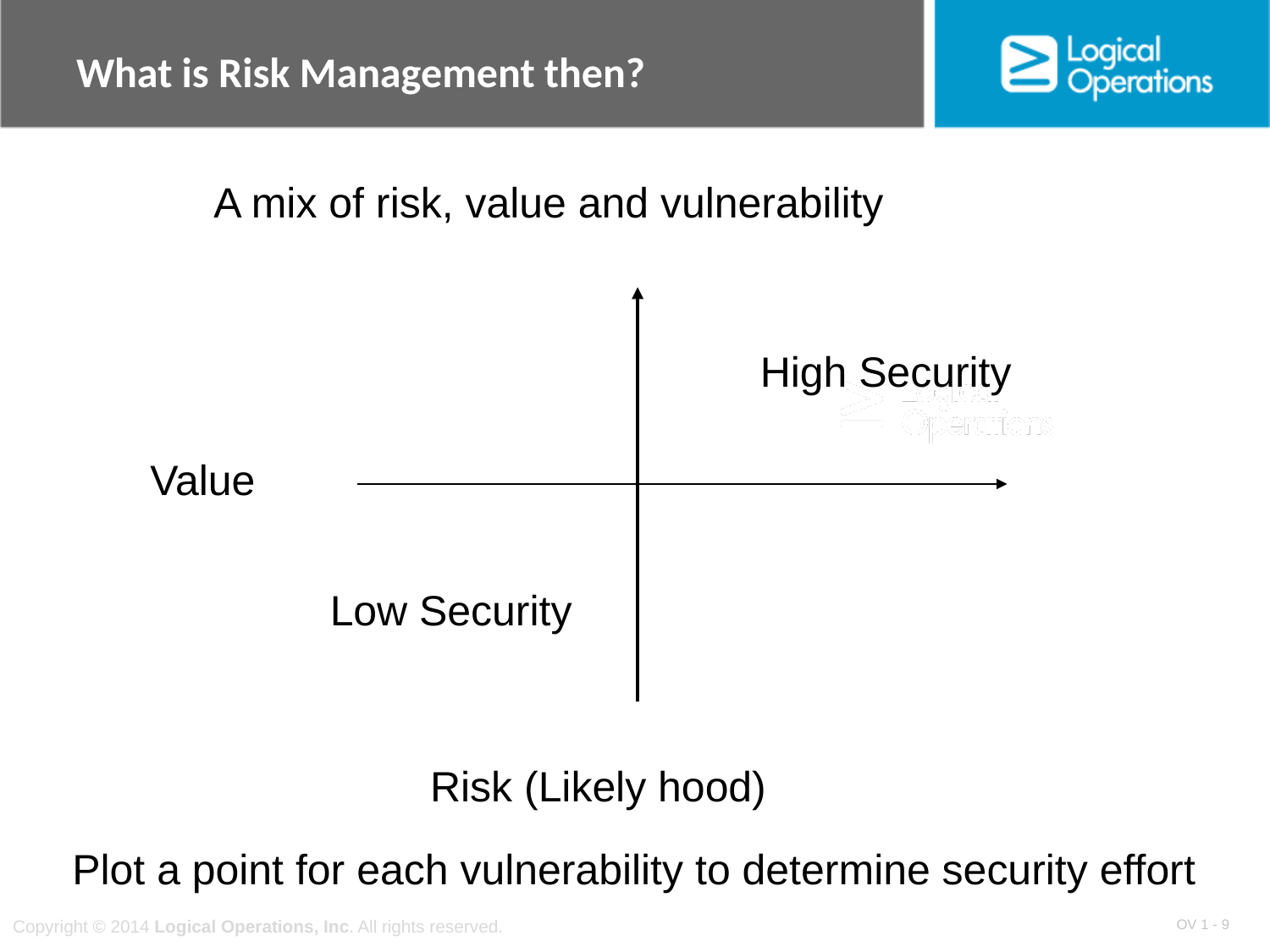

# What is Risk Management then?
A mix of risk, value and vulnerability
High Security
Value
Low Security
Risk (Likely hood)
Plot a point for each vulnerability to determine security effort